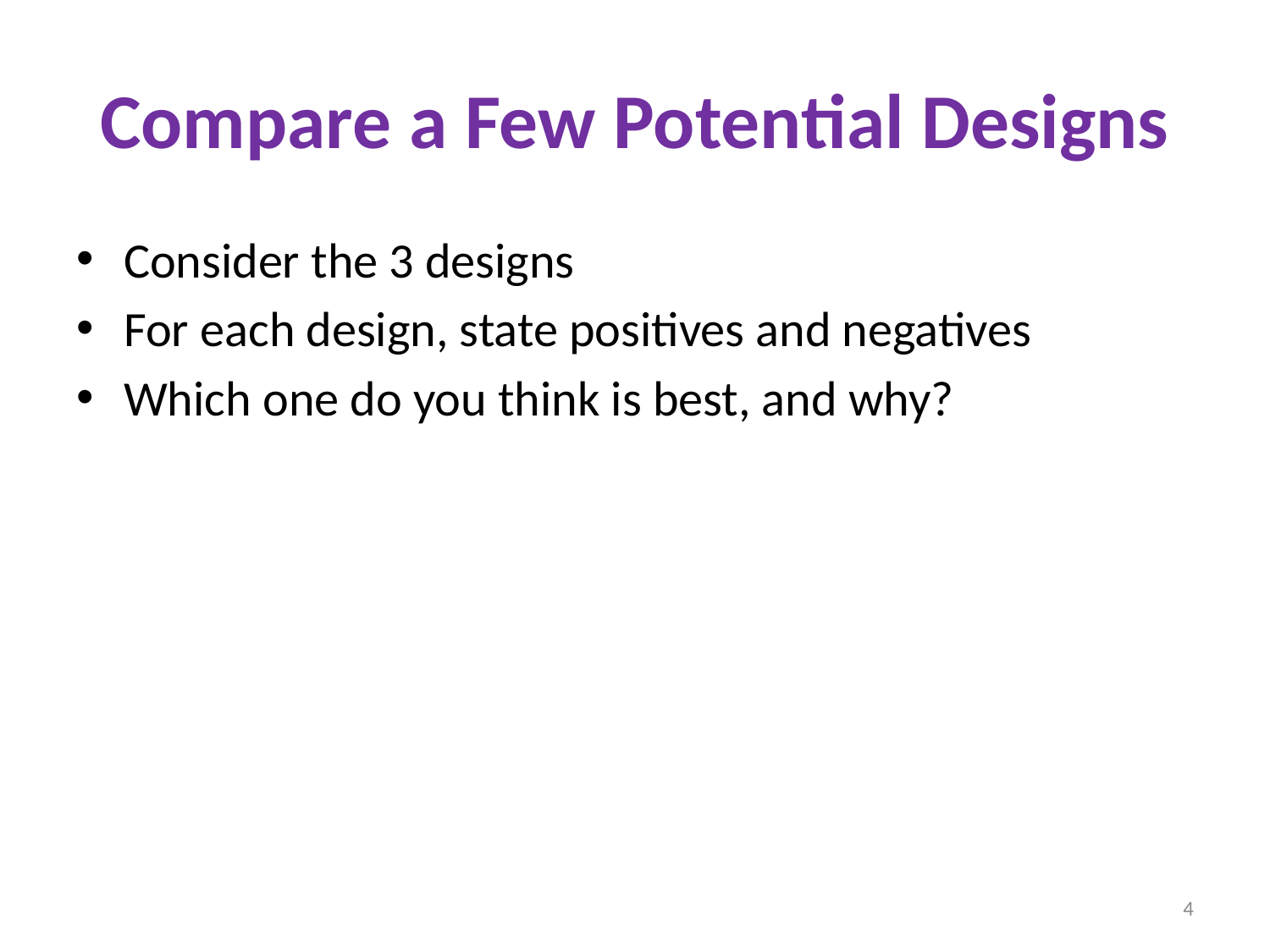

# Compare a Few Potential Designs
Consider the 3 designs
For each design, state positives and negatives
Which one do you think is best, and why?
4